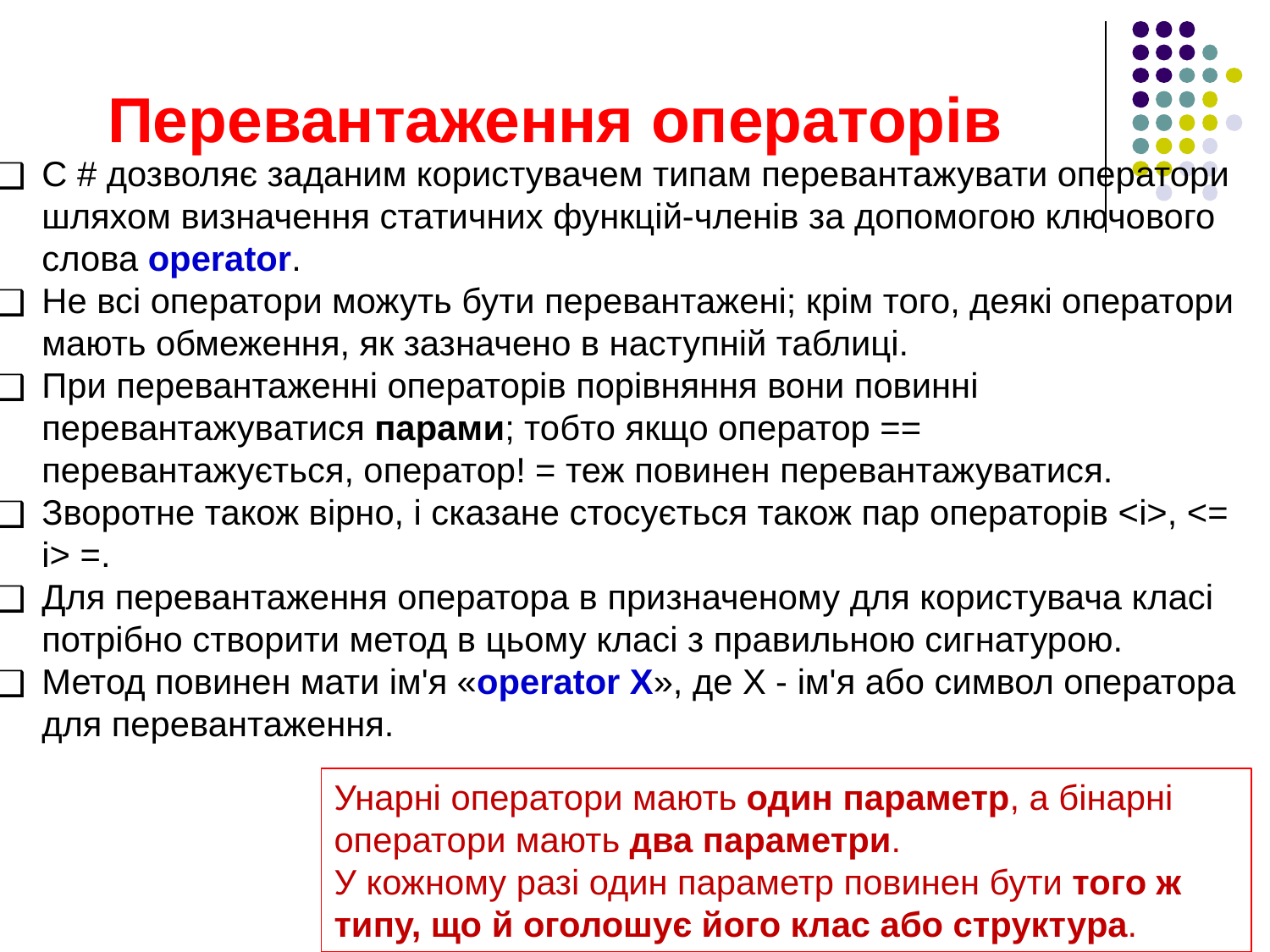

Перевантаження операторів
C # дозволяє заданим користувачем типам перевантажувати оператори шляхом визначення статичних функцій-членів за допомогою ключового слова operator.
Не всі оператори можуть бути перевантажені; крім того, деякі оператори мають обмеження, як зазначено в наступній таблиці.
При перевантаженні операторів порівняння вони повинні перевантажуватися парами; тобто якщо оператор == перевантажується, оператор! = теж повинен перевантажуватися.
Зворотне також вірно, і сказане стосується також пар операторів <і>, <= і> =.
Для перевантаження оператора в призначеному для користувача класі потрібно створити метод в цьому класі з правильною сигнатурою.
Метод повинен мати ім'я «operator X», де X - ім'я або символ оператора для перевантаження.
Перевантаження операторів
Унарні оператори мають один параметр, а бінарні оператори мають два параметри.
У кожному разі один параметр повинен бути того ж типу, що й оголошує його клас або структура.